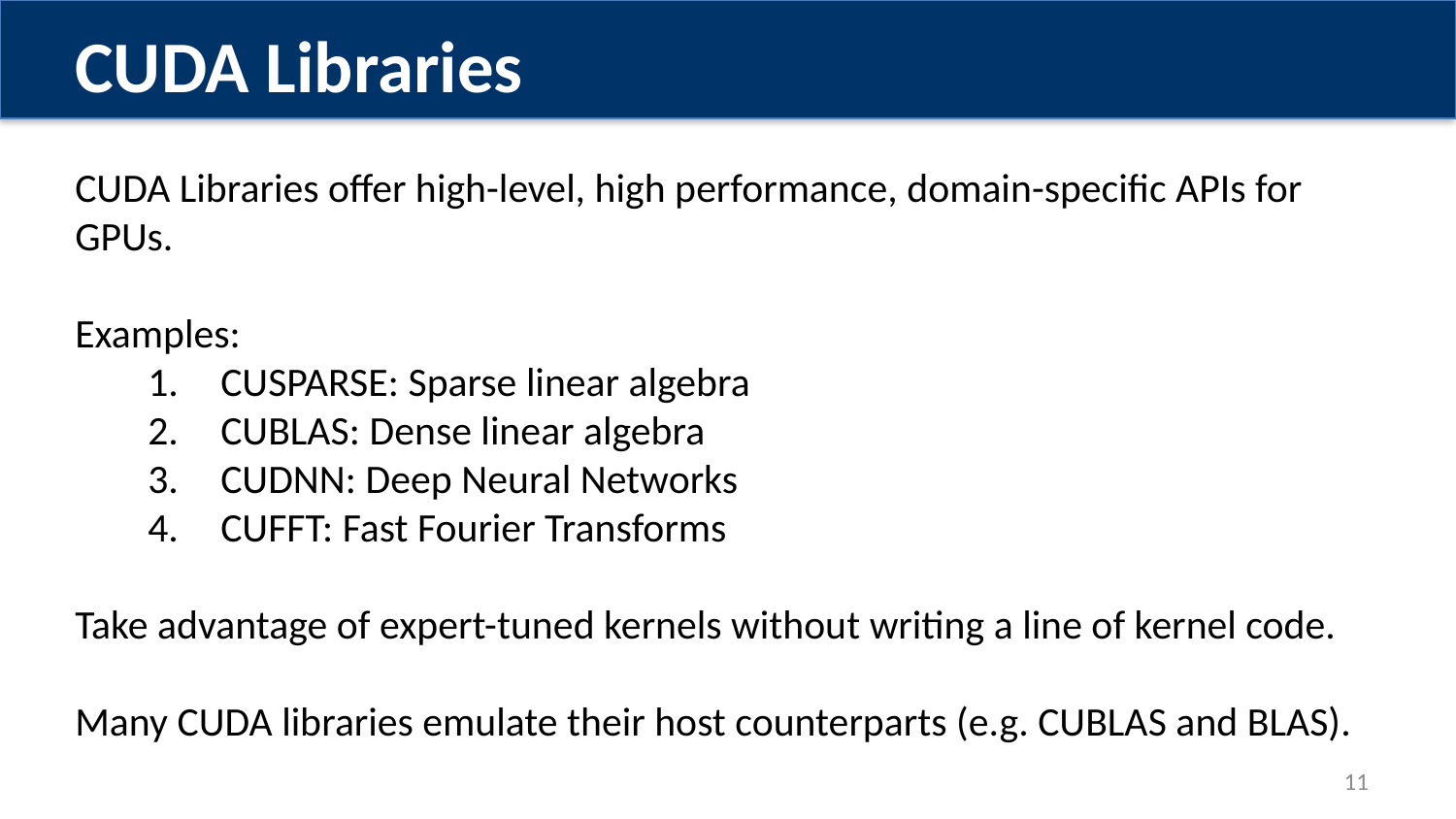

CUDA Libraries
CUDA Libraries offer high-level, high performance, domain-specific APIs for GPUs.

Examples:
CUSPARSE: Sparse linear algebra
CUBLAS: Dense linear algebra
CUDNN: Deep Neural Networks
CUFFT: Fast Fourier Transforms

Take advantage of expert-tuned kernels without writing a line of kernel code.

Many CUDA libraries emulate their host counterparts (e.g. CUBLAS and BLAS).
11